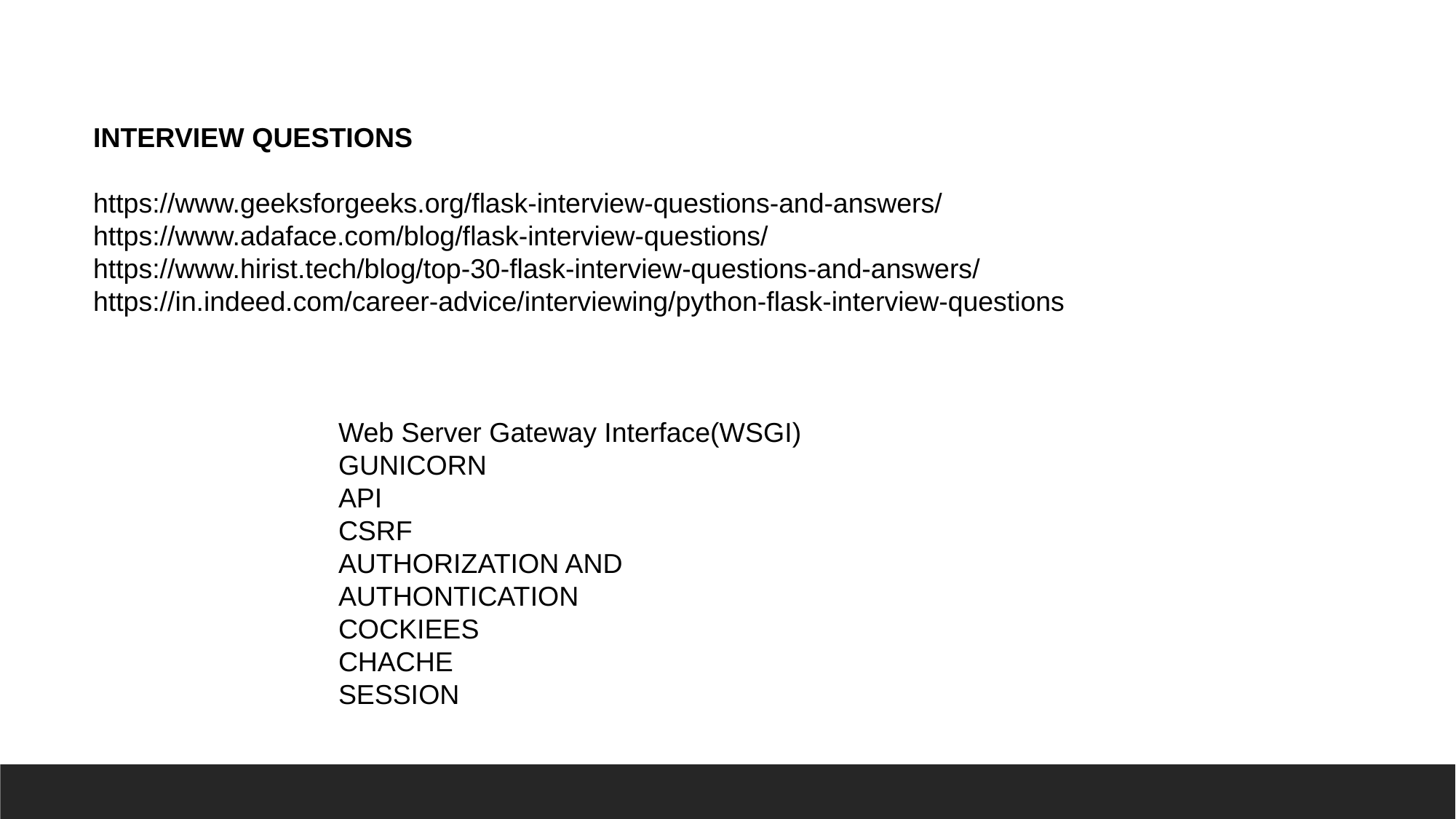

INTERVIEW QUESTIONS

https://www.geeksforgeeks.org/flask-interview-questions-and-answers/
https://www.adaface.com/blog/flask-interview-questions/
https://www.hirist.tech/blog/top-30-flask-interview-questions-and-answers/
https://in.indeed.com/career-advice/interviewing/python-flask-interview-questions
Web Server Gateway Interface(WSGI)
GUNICORN
API
CSRF
AUTHORIZATION AND AUTHONTICATION
COCKIEES
CHACHE
SESSION